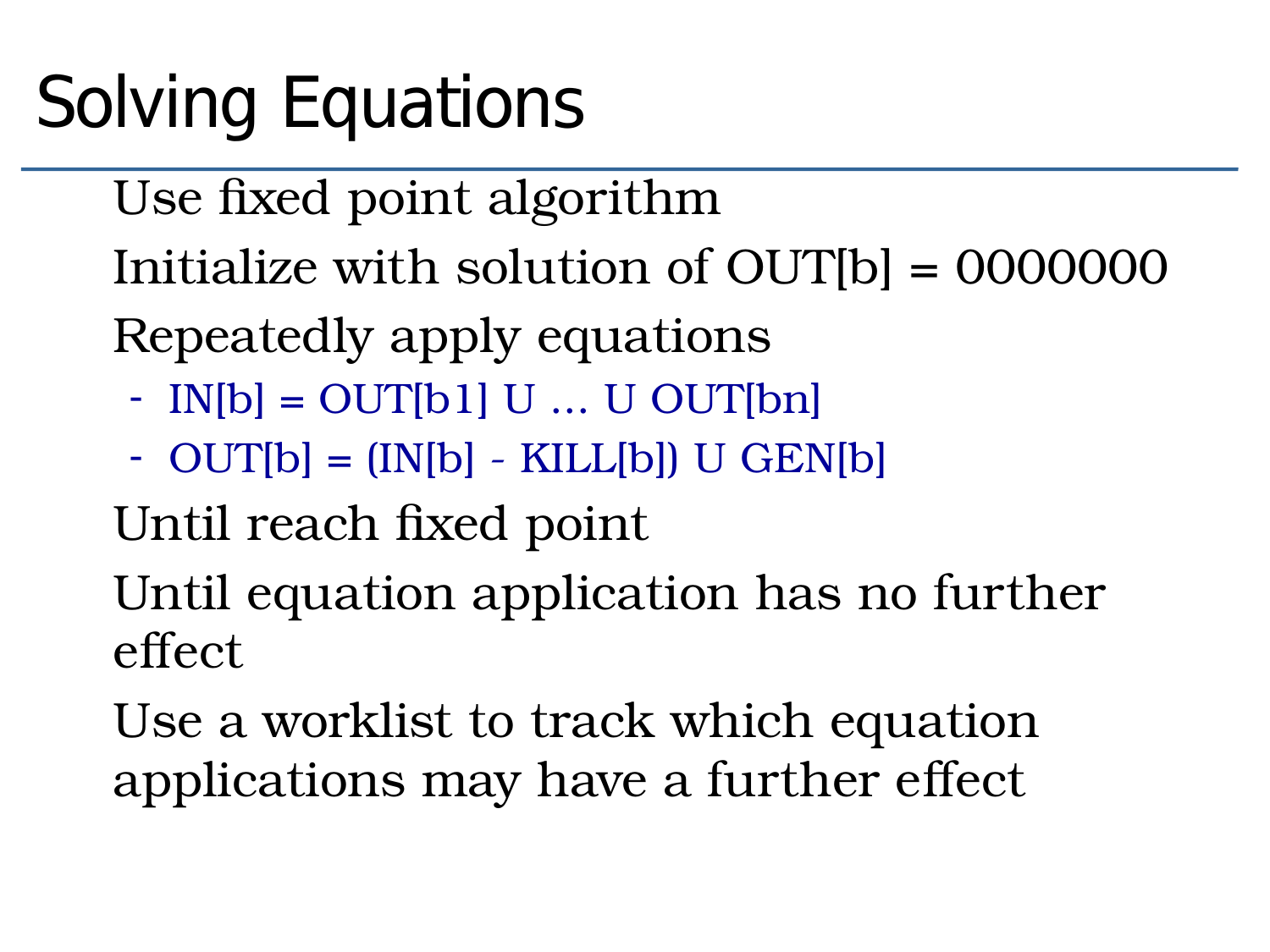

# Solving Equations
Use fixed point algorithm
Initialize with solution of OUT[b] = 0000000
Repeatedly apply equations
IN[b] = OUT[b1] U ... U OUT[bn]
OUT[b] = (IN[b] - KILL[b]) U GEN[b]
Until reach fixed point
Until equation application has no further effect
Use a worklist to track which equation applications may have a further effect

Saman Amarasinghe         			43			6.035      ©MIT Fall 1998